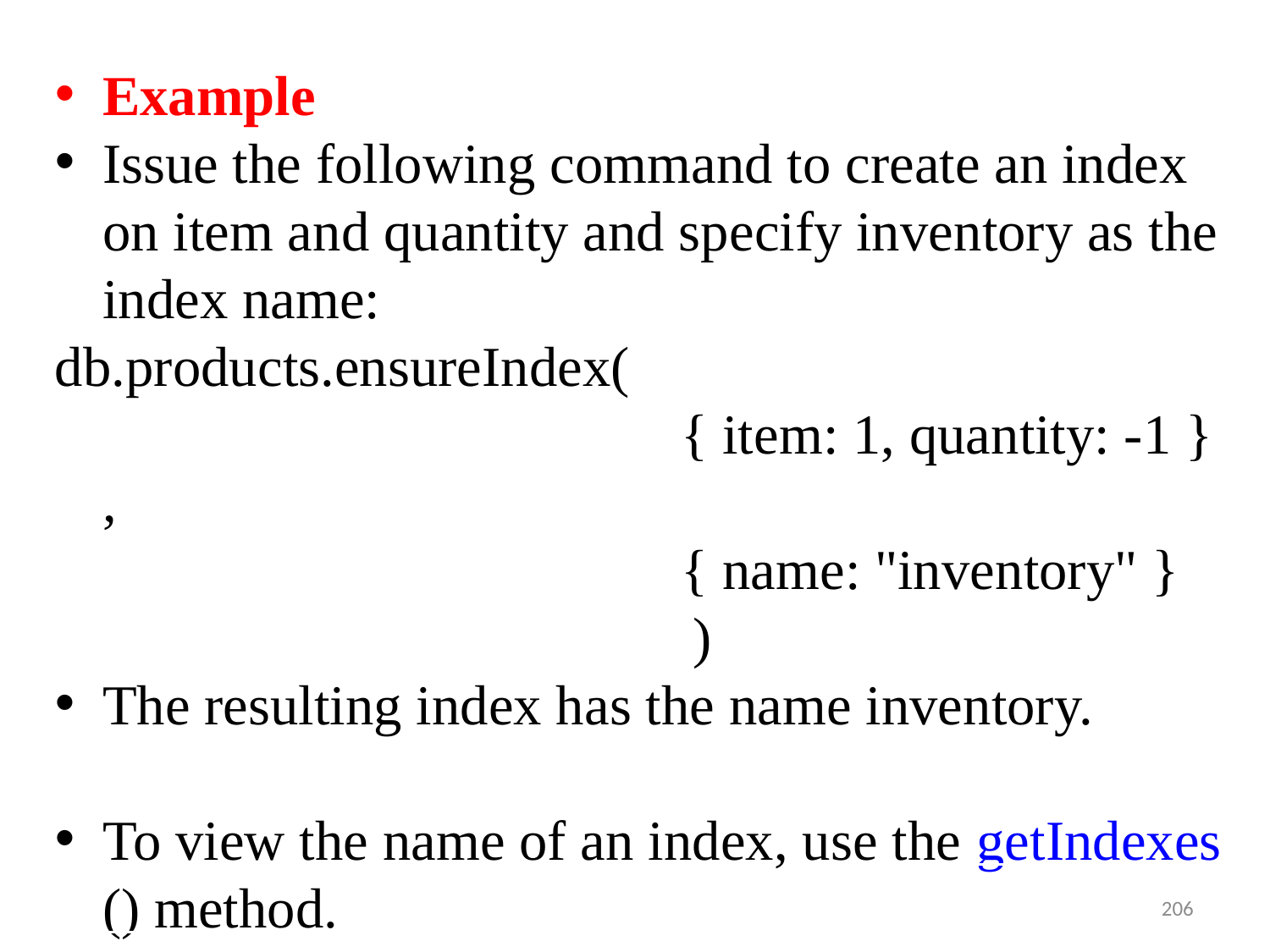

Example
Issue the following command to create an index on item and quantity and specify inventory as the index name:
db.products.ensureIndex(
					     { item: 1, quantity: -1 } ,
					     { name: "inventory" }
                                             )
The resulting index has the name inventory.

To view the name of an index, use the getIndexes() method.

206